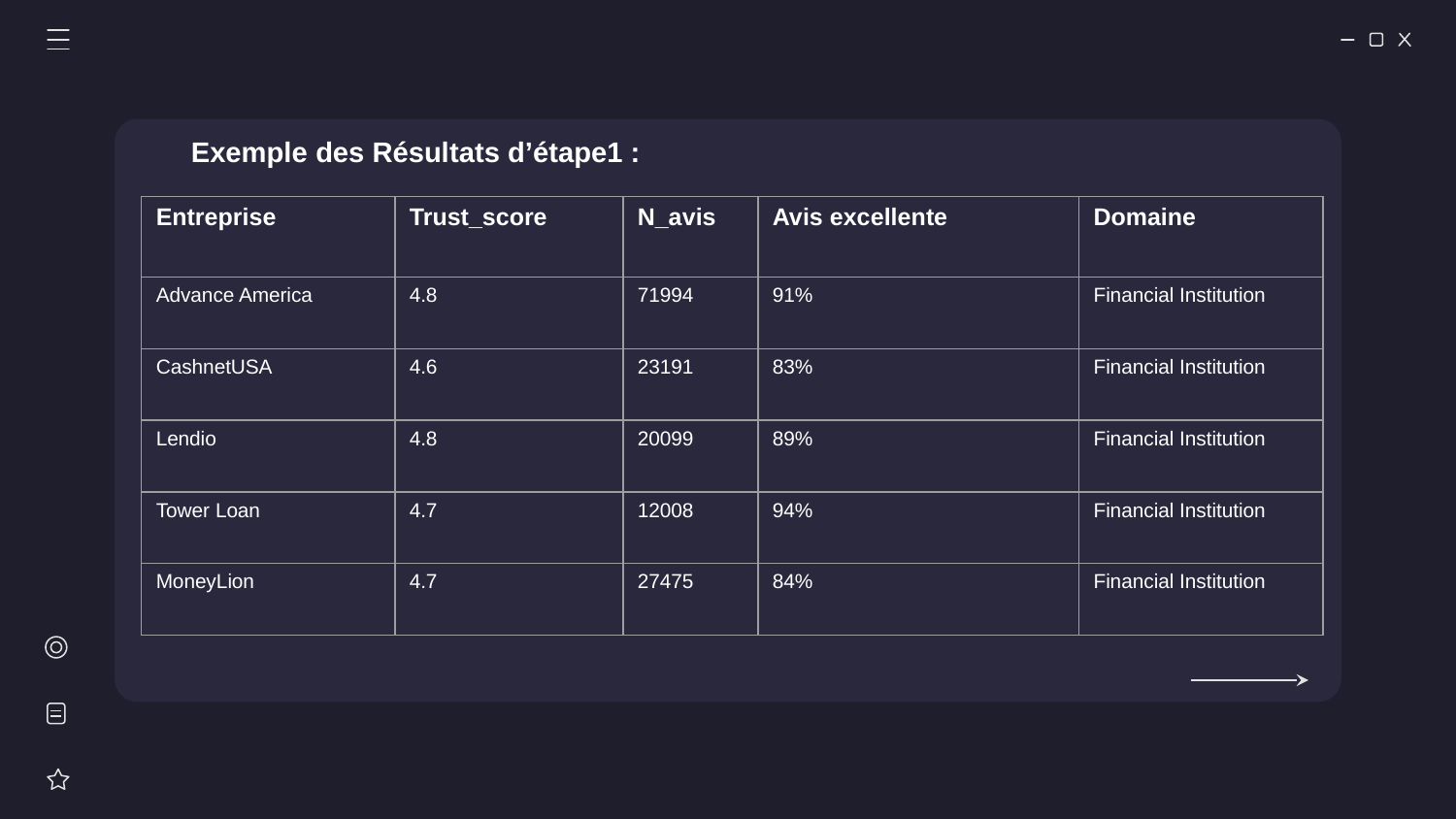

Exemple des Résultats d’étape1 :
| Entreprise | Trust\_score | N\_avis | Avis excellente | Domaine |
| --- | --- | --- | --- | --- |
| Advance America | 4.8 | 71994 | 91% | Financial Institution |
| CashnetUSA | 4.6 | 23191 | 83% | Financial Institution |
| Lendio | 4.8 | 20099 | 89% | Financial Institution |
| Tower Loan | 4.7 | 12008 | 94% | Financial Institution |
| MoneyLion | 4.7 | 27475 | 84% | Financial Institution |